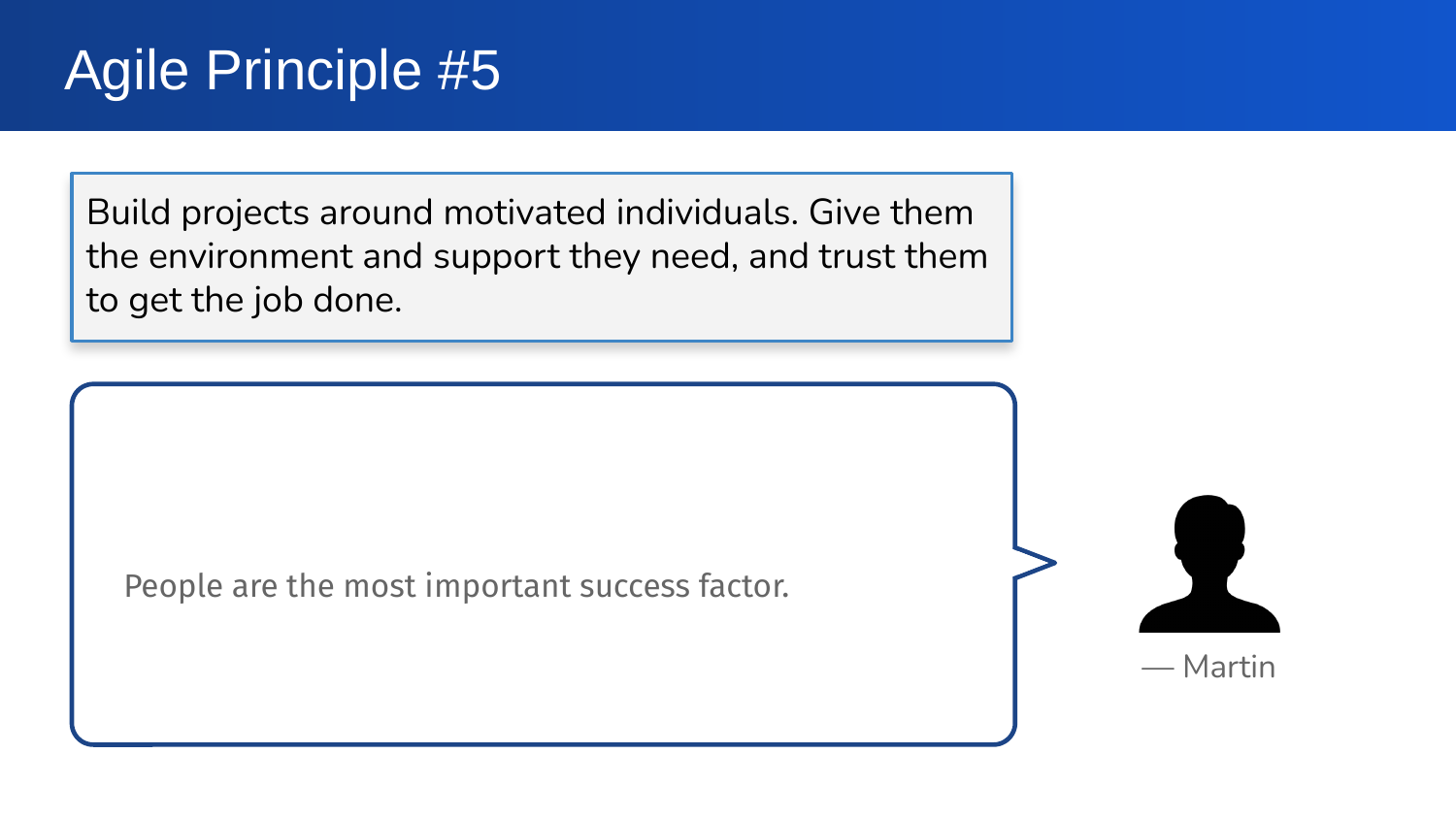

# Agile Principle #5
Build projects around motivated individuals. Give them the environment and support they need, and trust them to get the job done.
People are the most important success factor.
— Martin